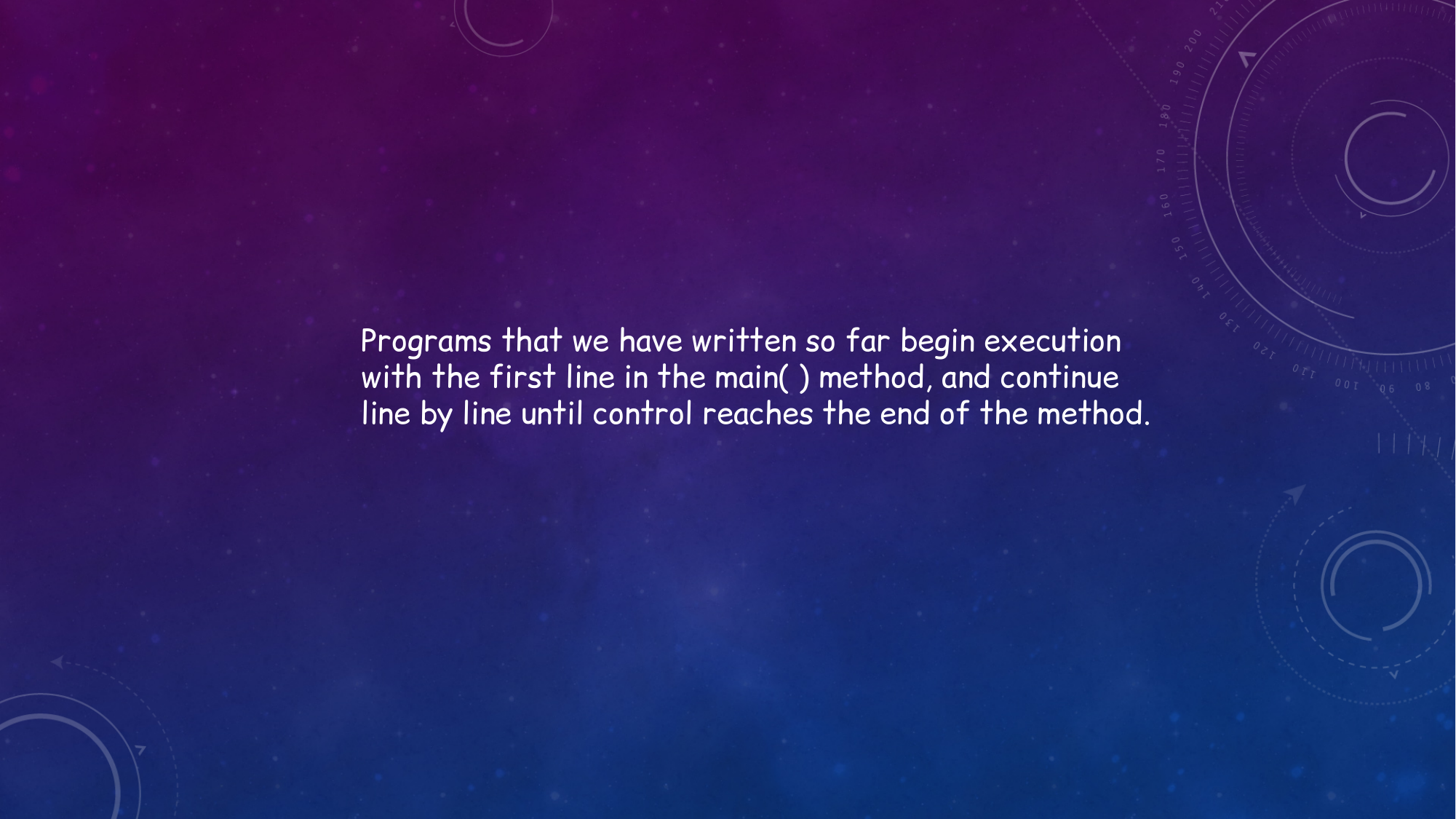

Programs that we have written so far begin execution
with the first line in the main( ) method, and continue
line by line until control reaches the end of the method.